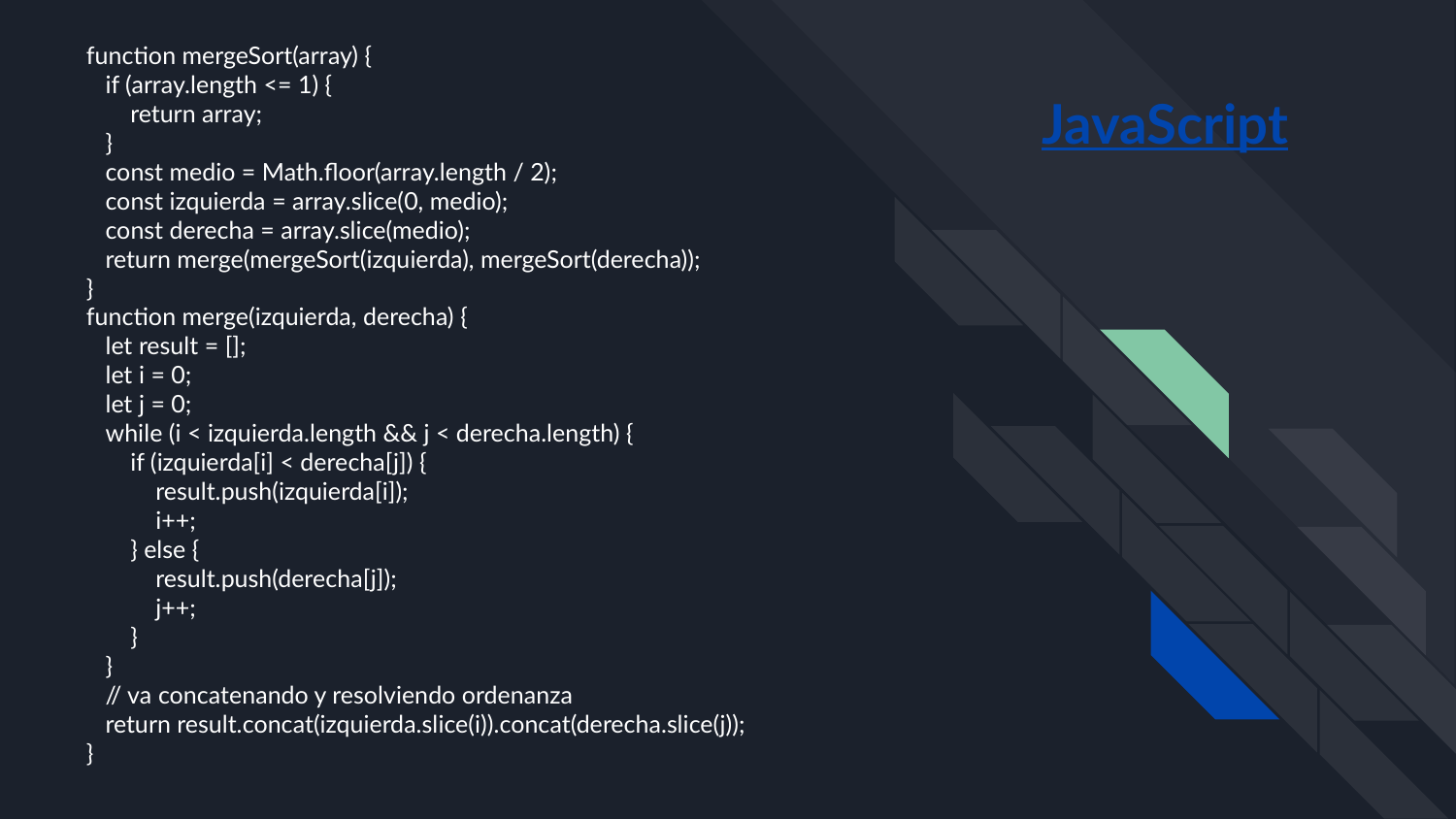

function mergeSort(array) {
   if (array.length <= 1) {
       return array;
   }
   const medio = Math.floor(array.length / 2);
   const izquierda = array.slice(0, medio);
   const derecha = array.slice(medio);
   return merge(mergeSort(izquierda), mergeSort(derecha));
}
function merge(izquierda, derecha) {
   let result = [];
   let i = 0;
   let j = 0;
   while (i < izquierda.length && j < derecha.length) {
       if (izquierda[i] < derecha[j]) {
           result.push(izquierda[i]);
           i++;
       } else {
           result.push(derecha[j]);
           j++;
       }
   }
   // va concatenando y resolviendo ordenanza
   return result.concat(izquierda.slice(i)).concat(derecha.slice(j));
}

JavaScript